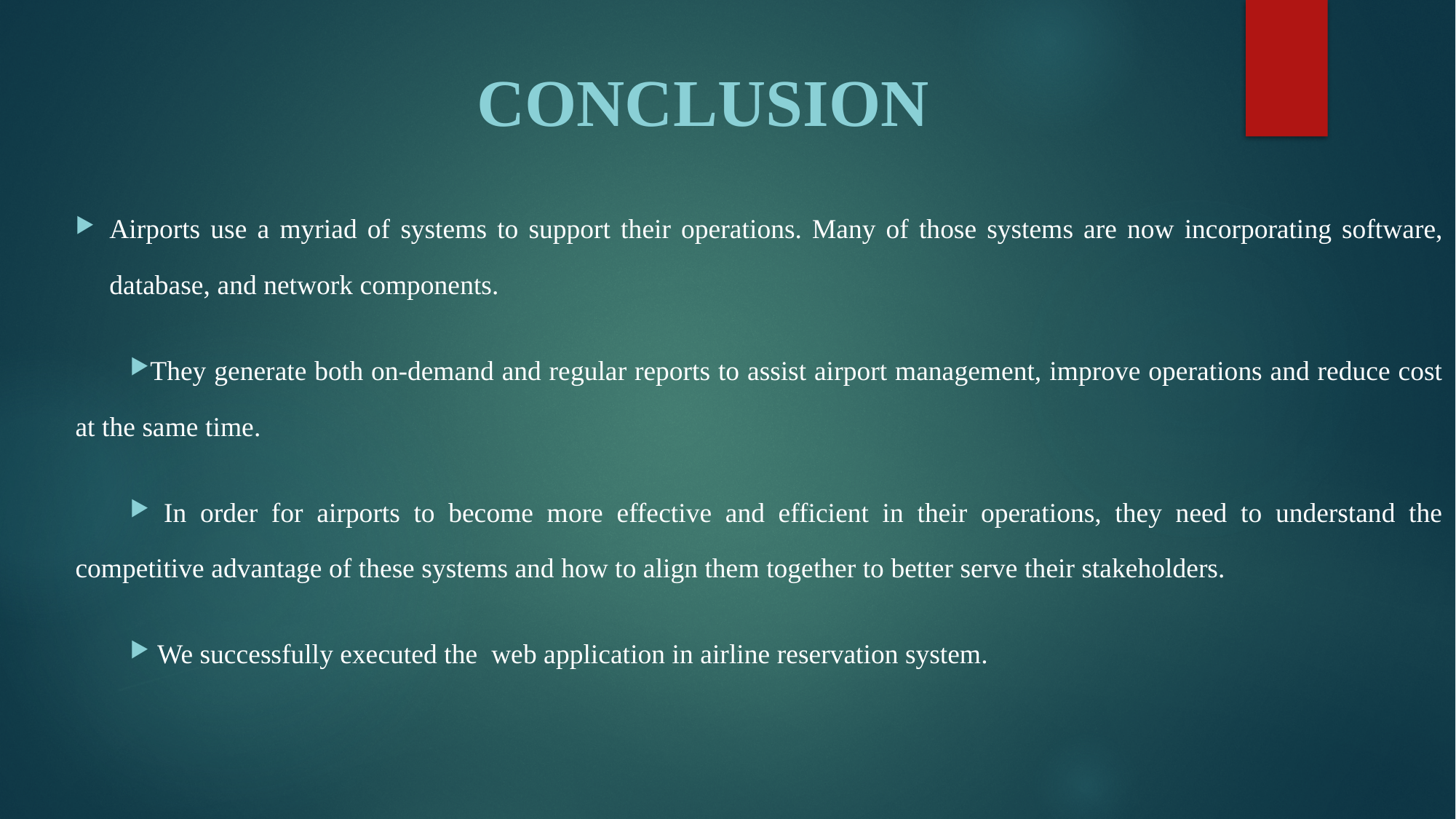

# CONCLUSION
Airports use a myriad of systems to support their operations. Many of those systems are now incorporating software, database, and network components.
They generate both on-demand and regular reports to assist airport management, improve operations and reduce cost at the same time.
 In order for airports to become more effective and efficient in their operations, they need to understand the competitive advantage of these systems and how to align them together to better serve their stakeholders.
 We successfully executed the  web application in airline reservation system.